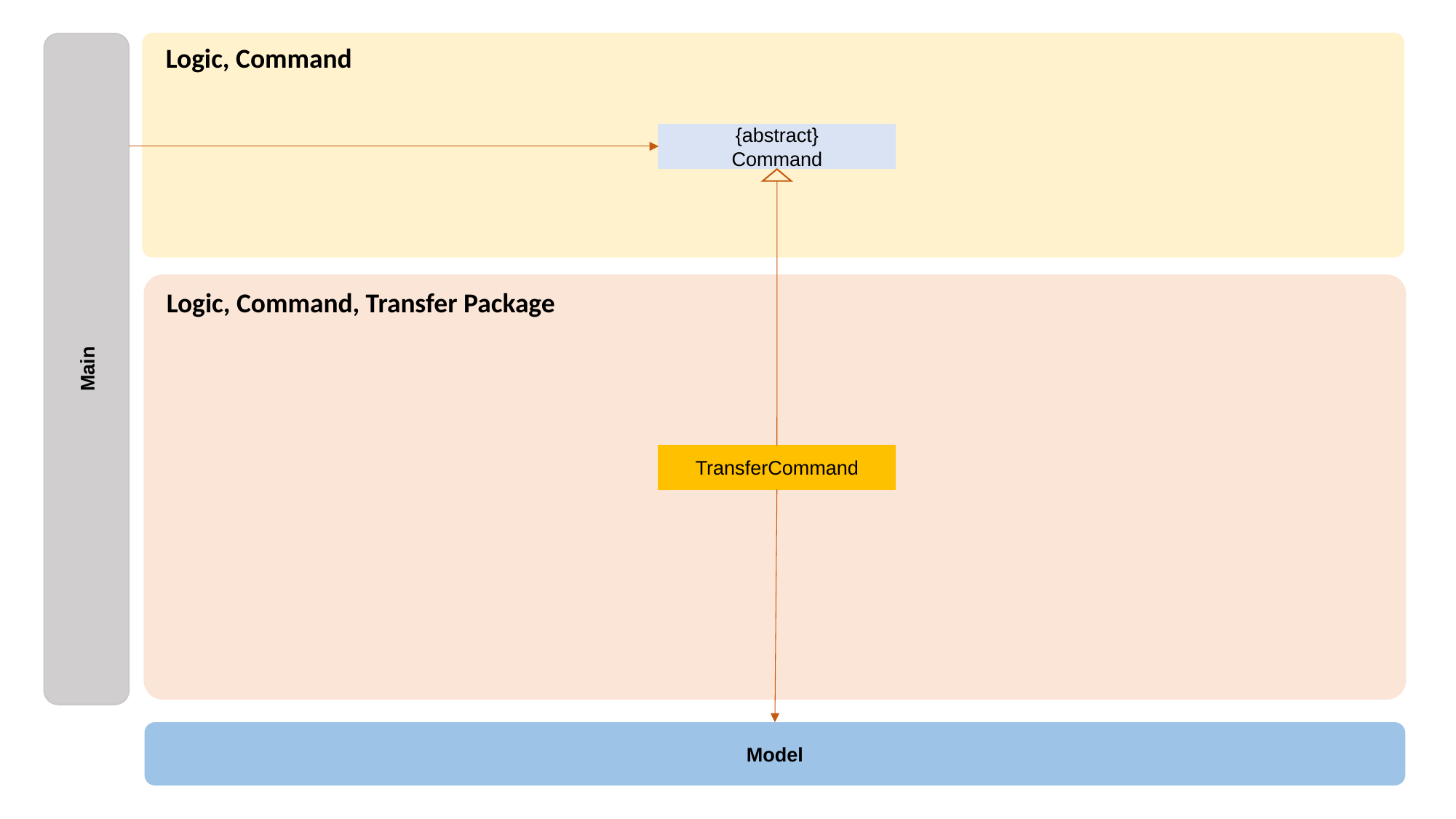

Logic, Command
{abstract}
Command

Main
TransferCommand
Model

Logic, Command, Transfer Package